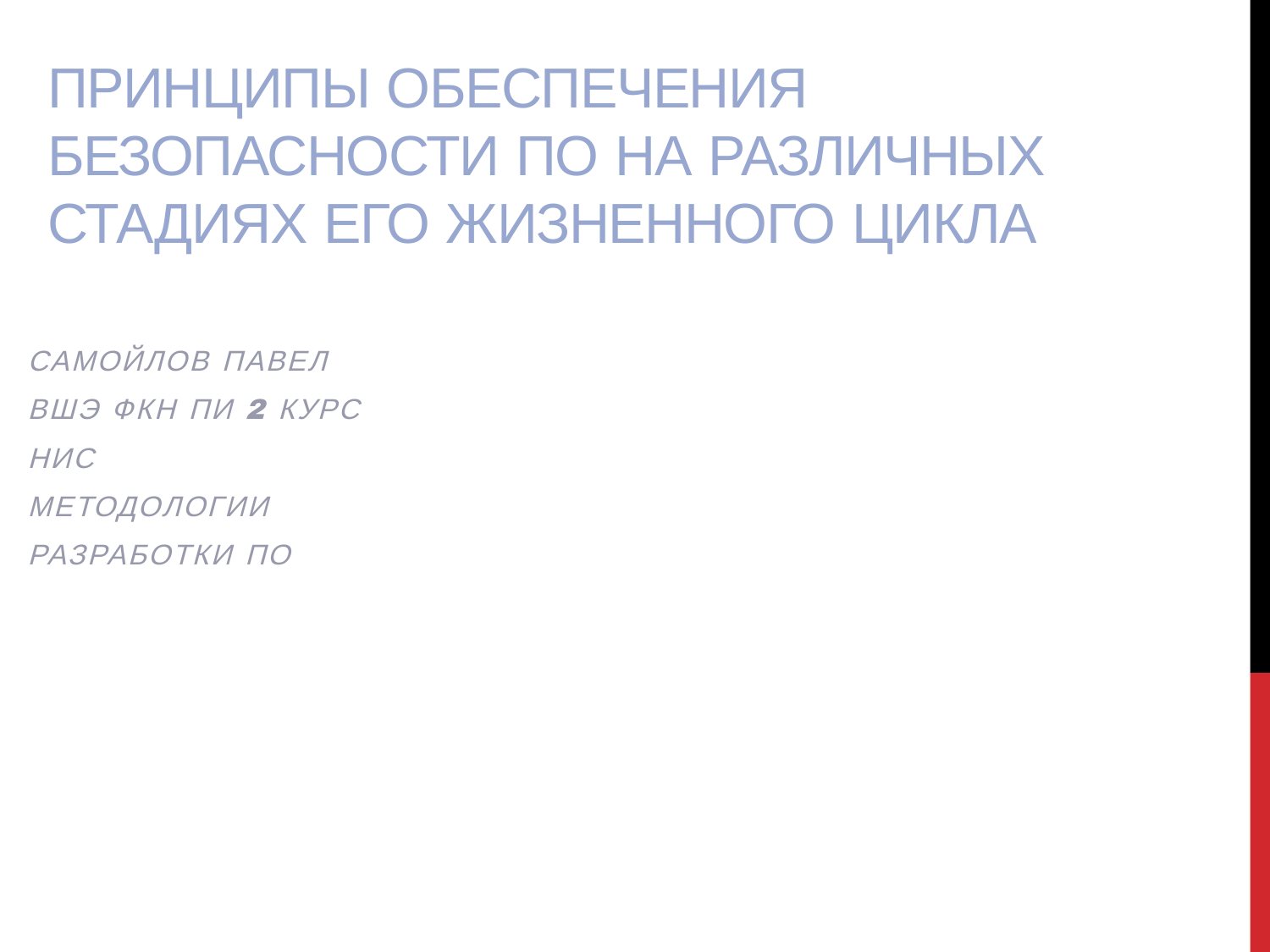

# Принципы обеспечения безопасности ПО на различных стадиях его жизненного цикла
Самойлов Павел
ВШЭ ФКН ПИ 2 курс
НИС
Методологии
разработки ПО